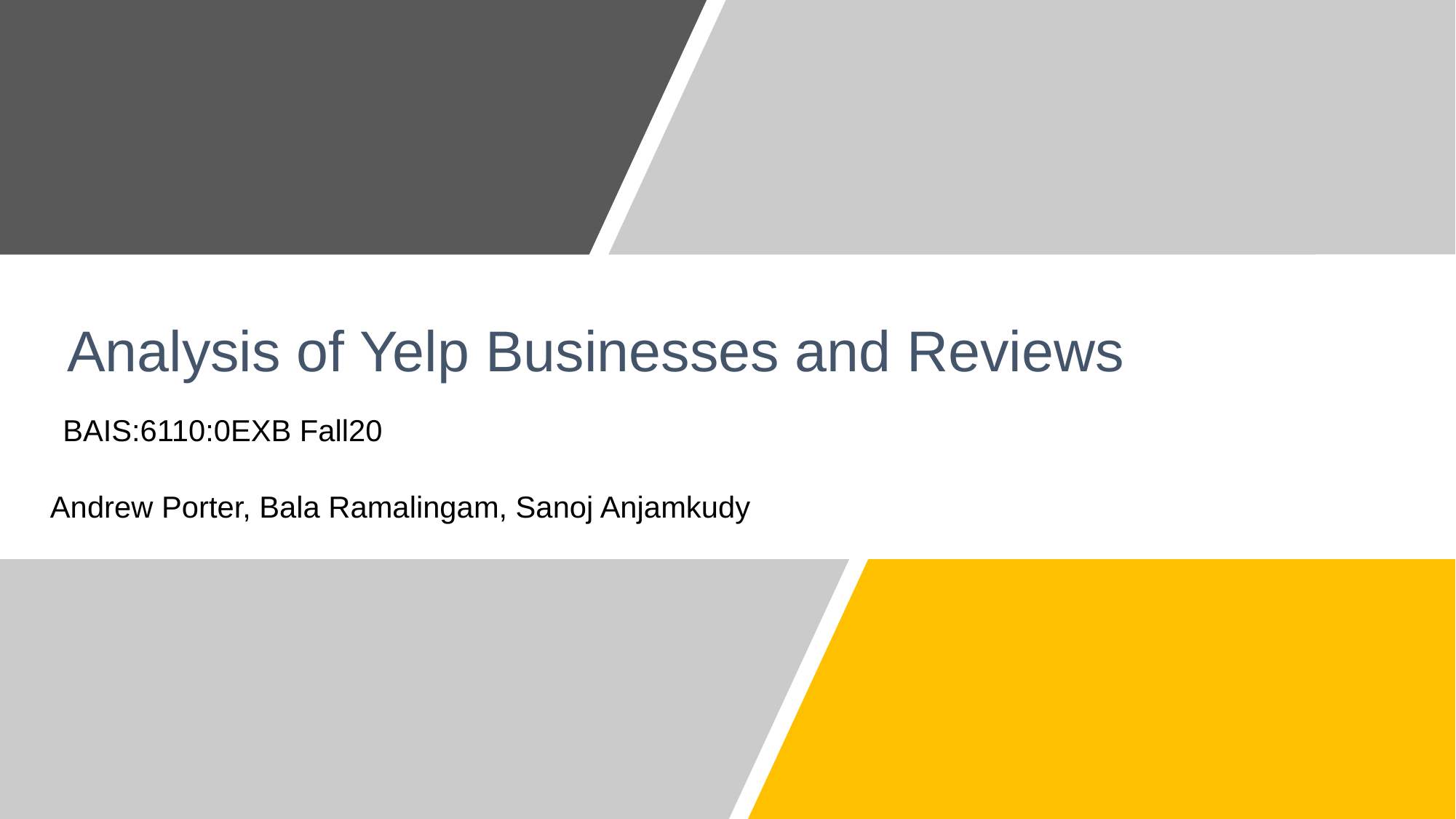

# Analysis of Yelp Businesses and Reviews
BAIS:6110:0EXB Fall20
Andrew Porter, Bala Ramalingam, Sanoj Anjamkudy